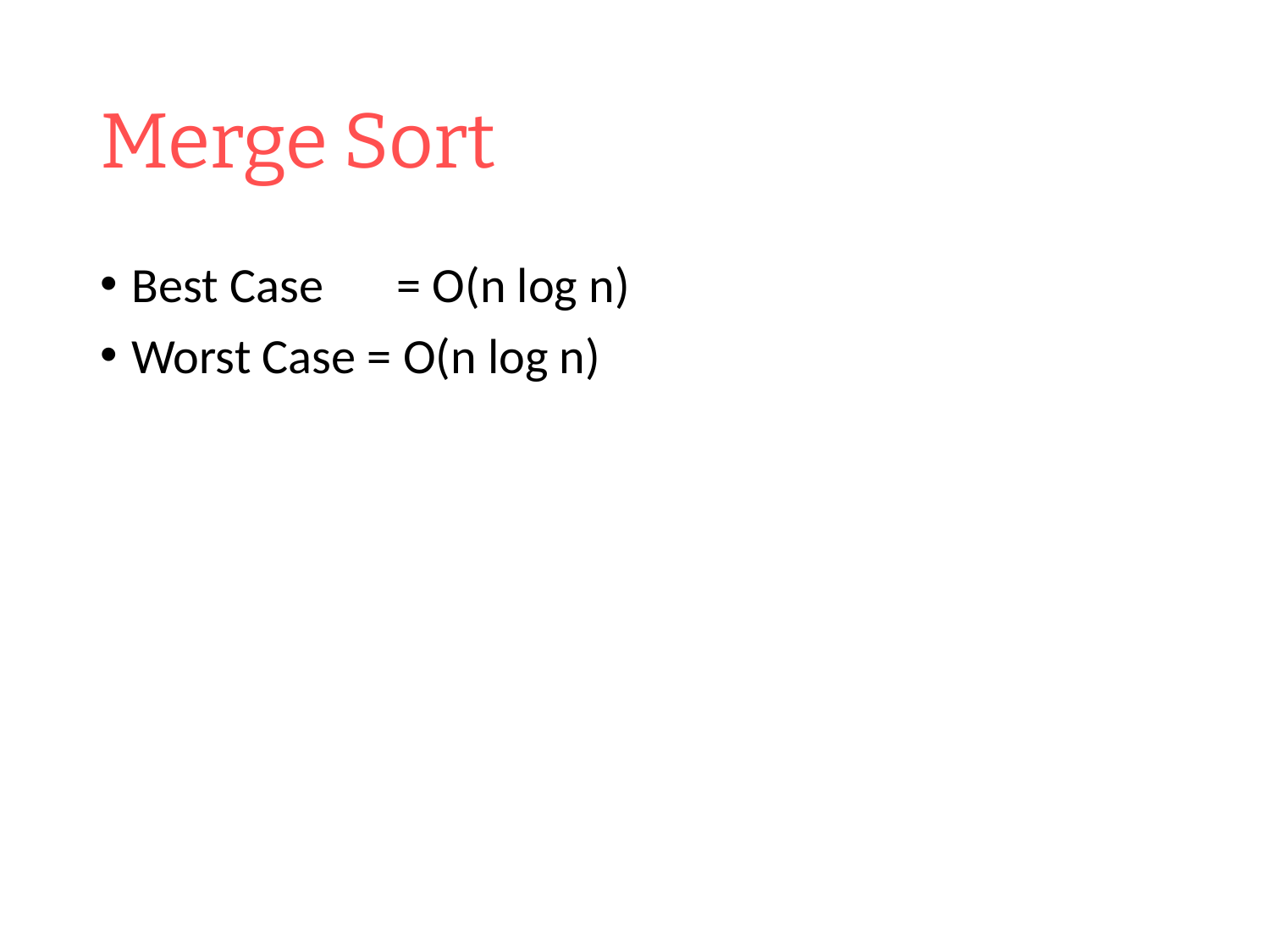

# Merge Sort
Best Case 	 = O(n log n)
Worst Case = O(n log n)